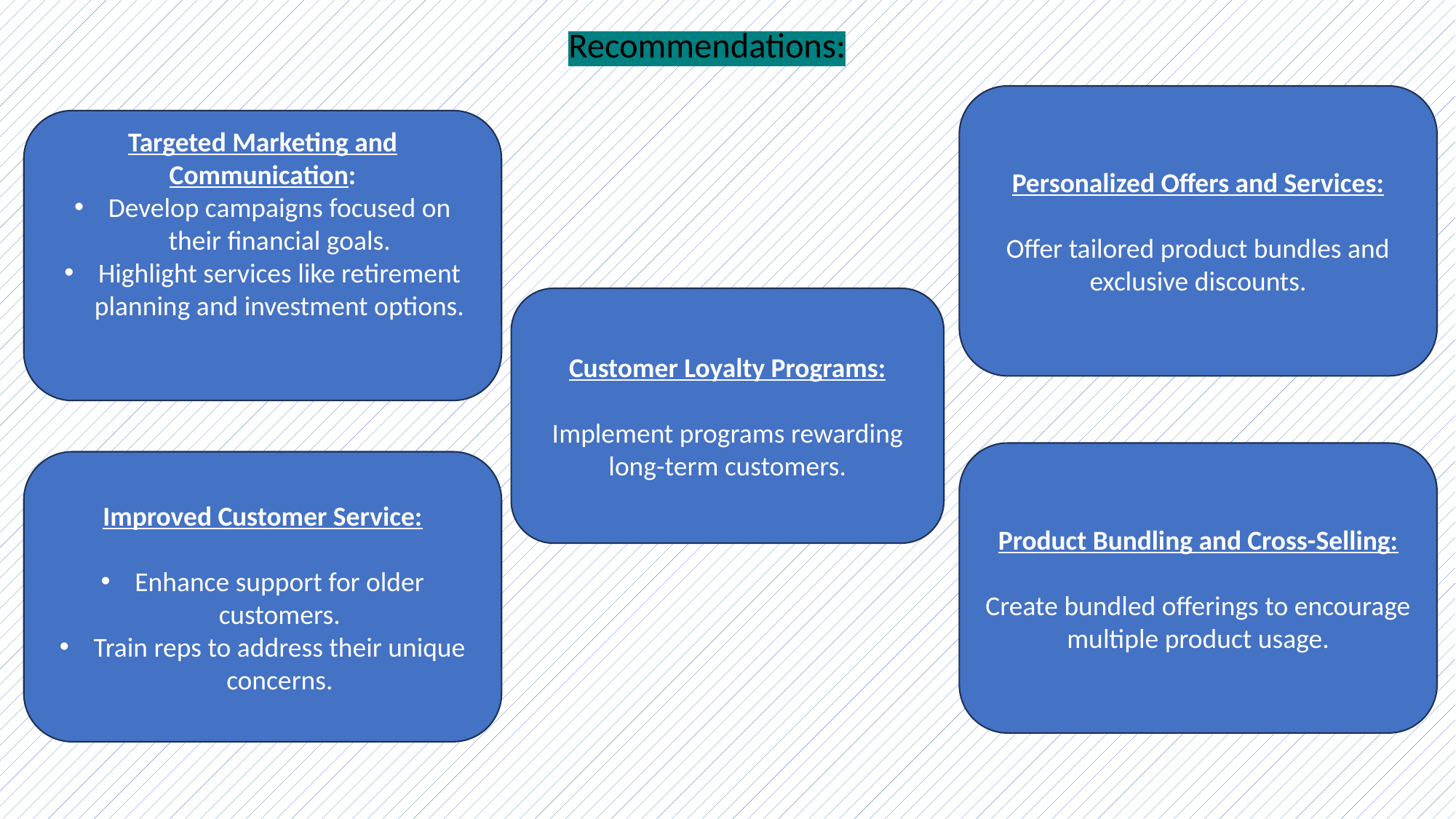

Recommendations:
Personalized Offers and Services:

Offer tailored product bundles and exclusive discounts.
Targeted Marketing and Communication:
Develop campaigns focused on their financial goals.
Highlight services like retirement planning and investment options.

Customer Loyalty Programs:

Implement programs rewarding long-term customers.
Product Bundling and Cross-Selling:

Create bundled offerings to encourage multiple product usage.
Improved Customer Service:

Enhance support for older customers.
Train reps to address their unique concerns.